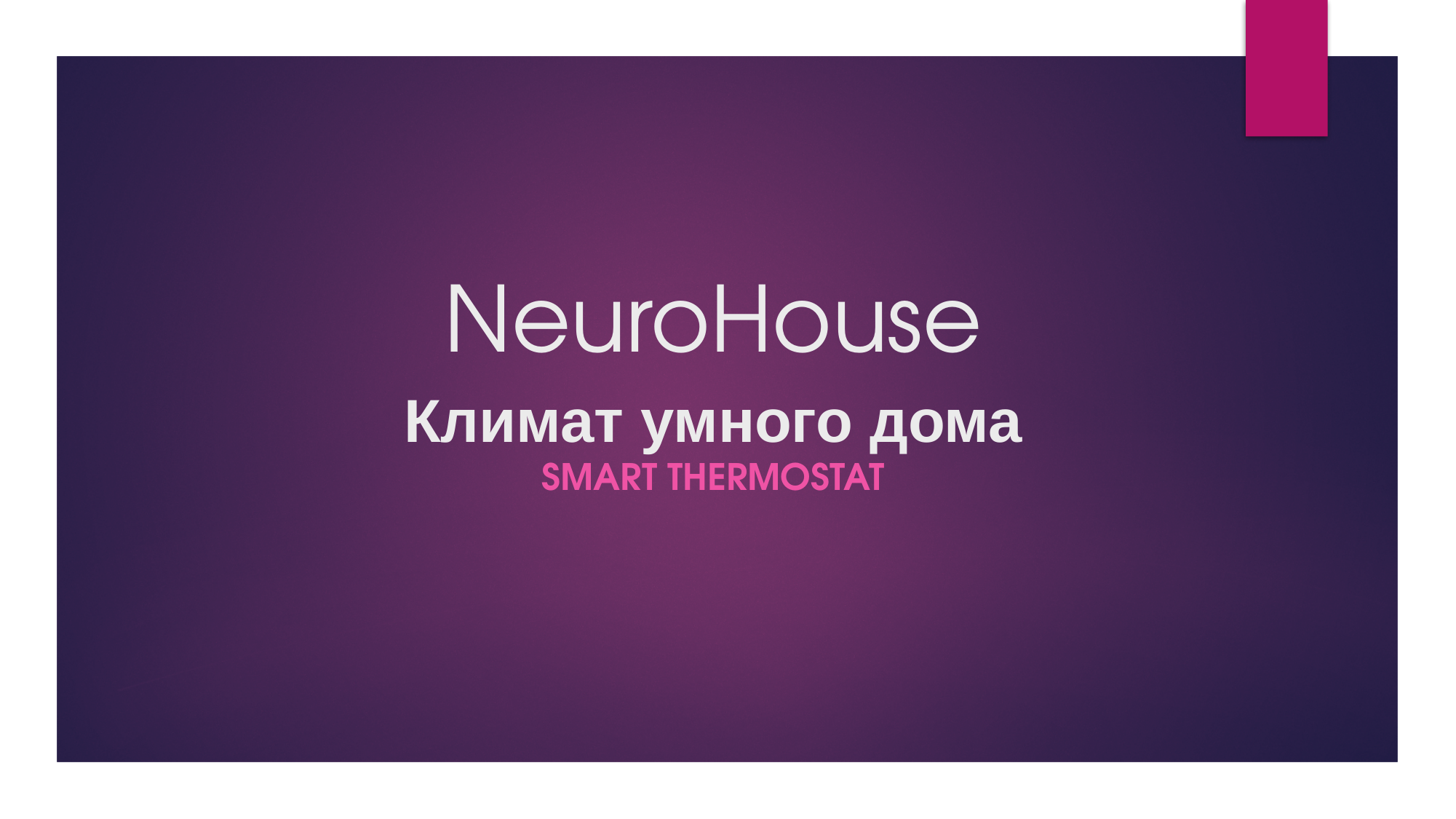

# NeuroHouse
Климат умного дома
Smart thermostat